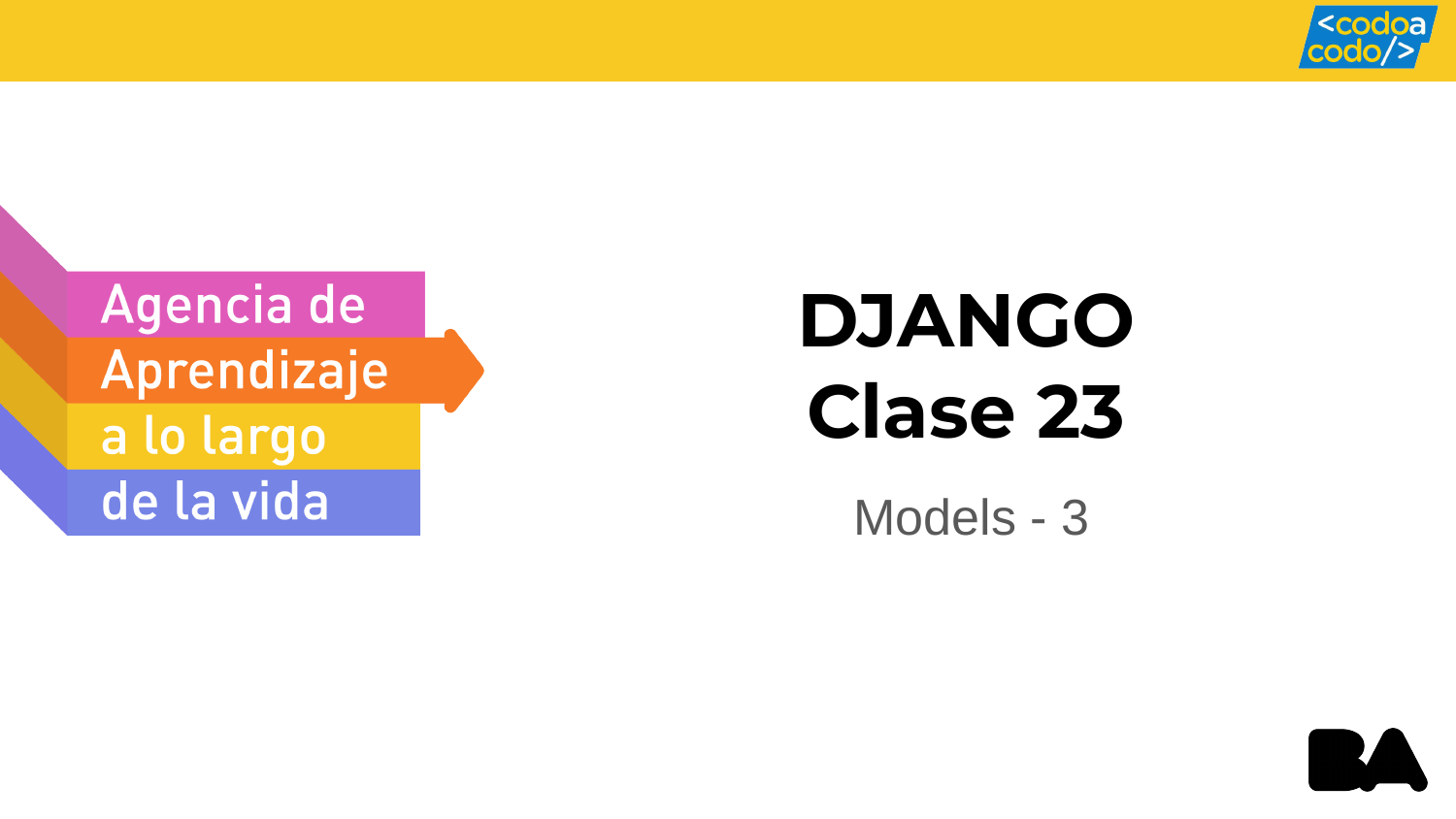

# DJANGO Clase 23
Models - 3